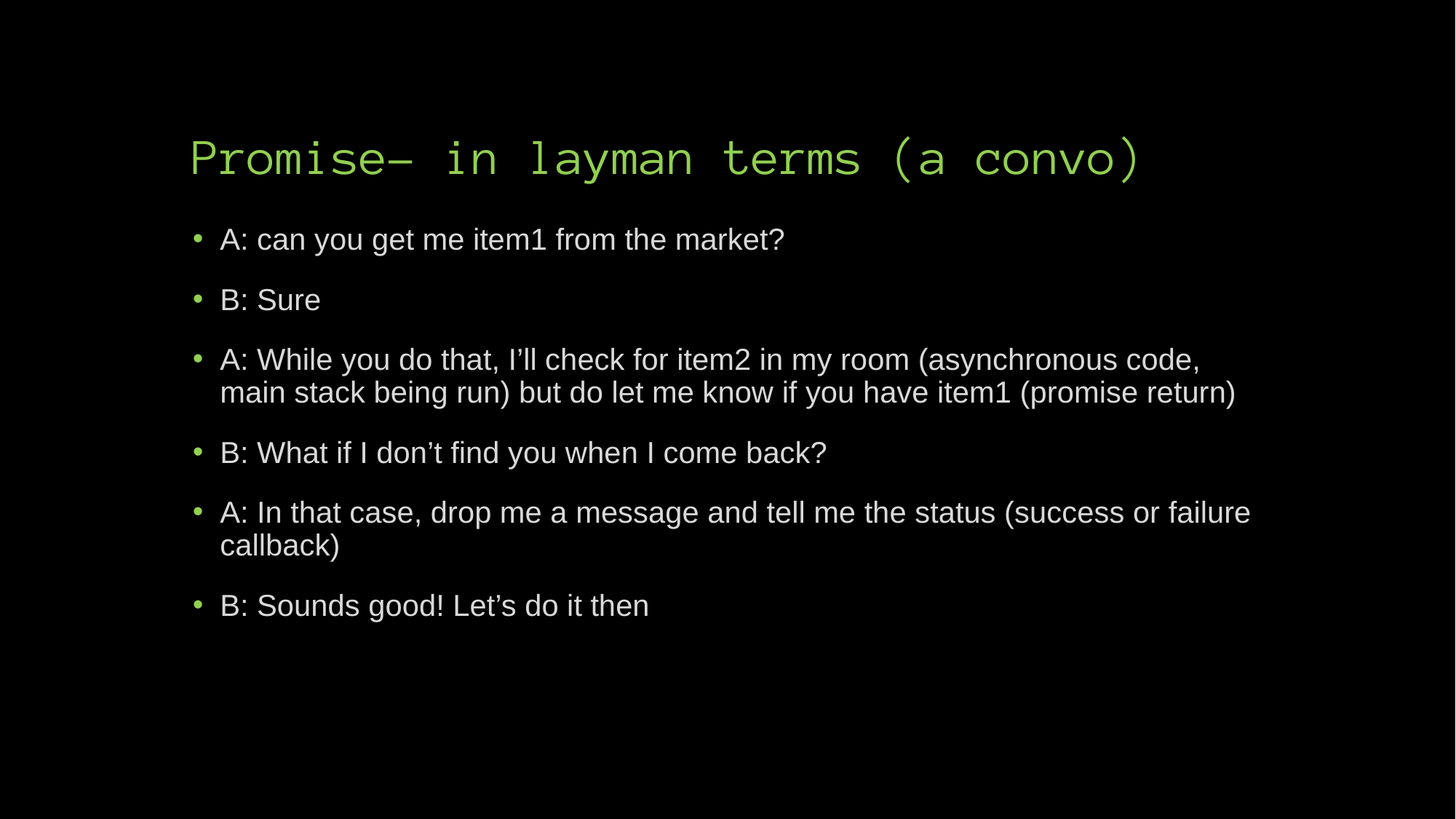

# Promise- in layman terms (a convo)
A: can you get me item1 from the market?
B: Sure
A: While you do that, I’ll check for item2 in my room (asynchronous code, main stack being run) but do let me know if you have item1 (promise return)
B: What if I don’t find you when I come back?
A: In that case, drop me a message and tell me the status (success or failure callback)
B: Sounds good! Let’s do it then